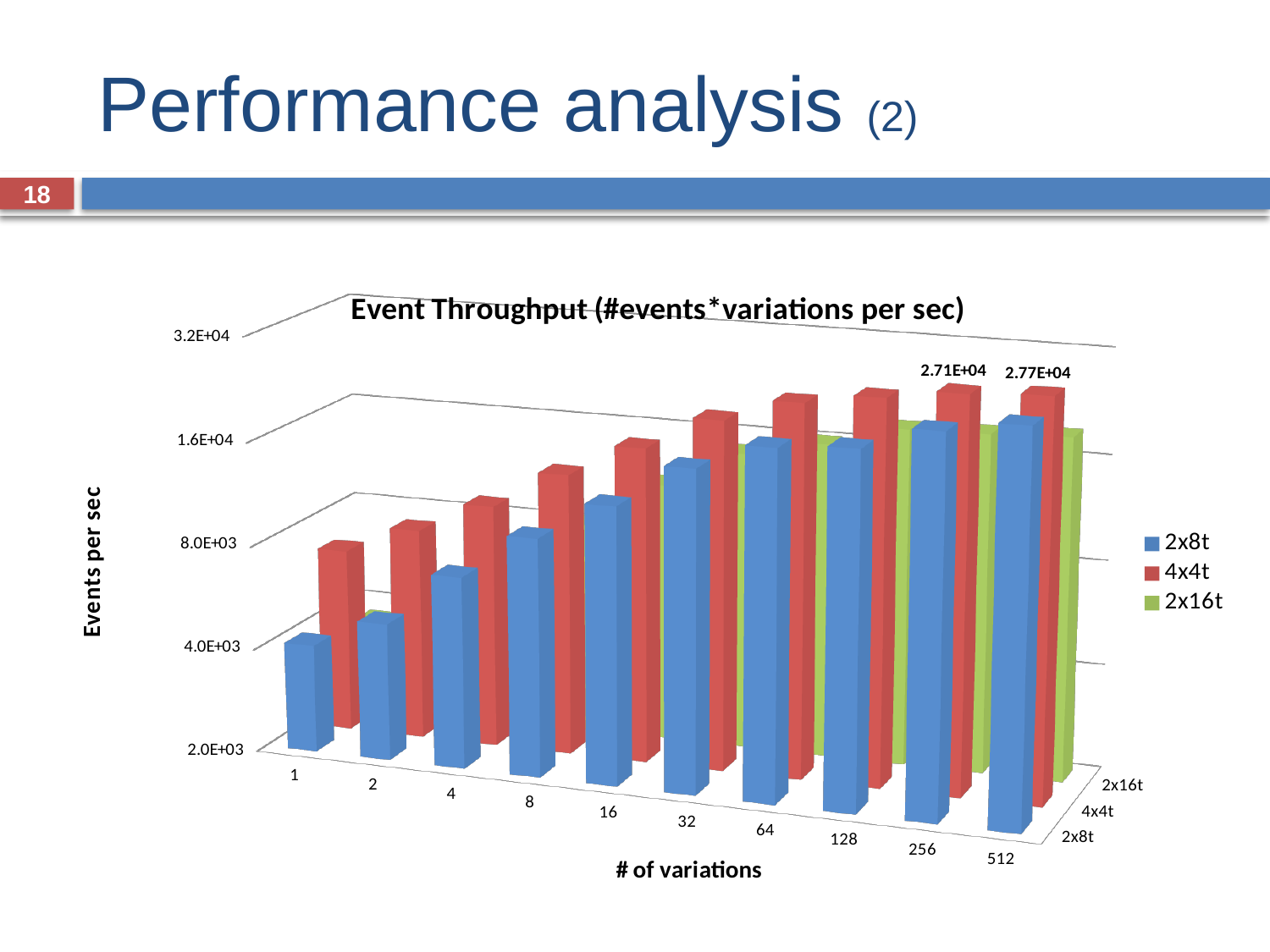

# Performance analysis (2)
18

[unsupported chart]